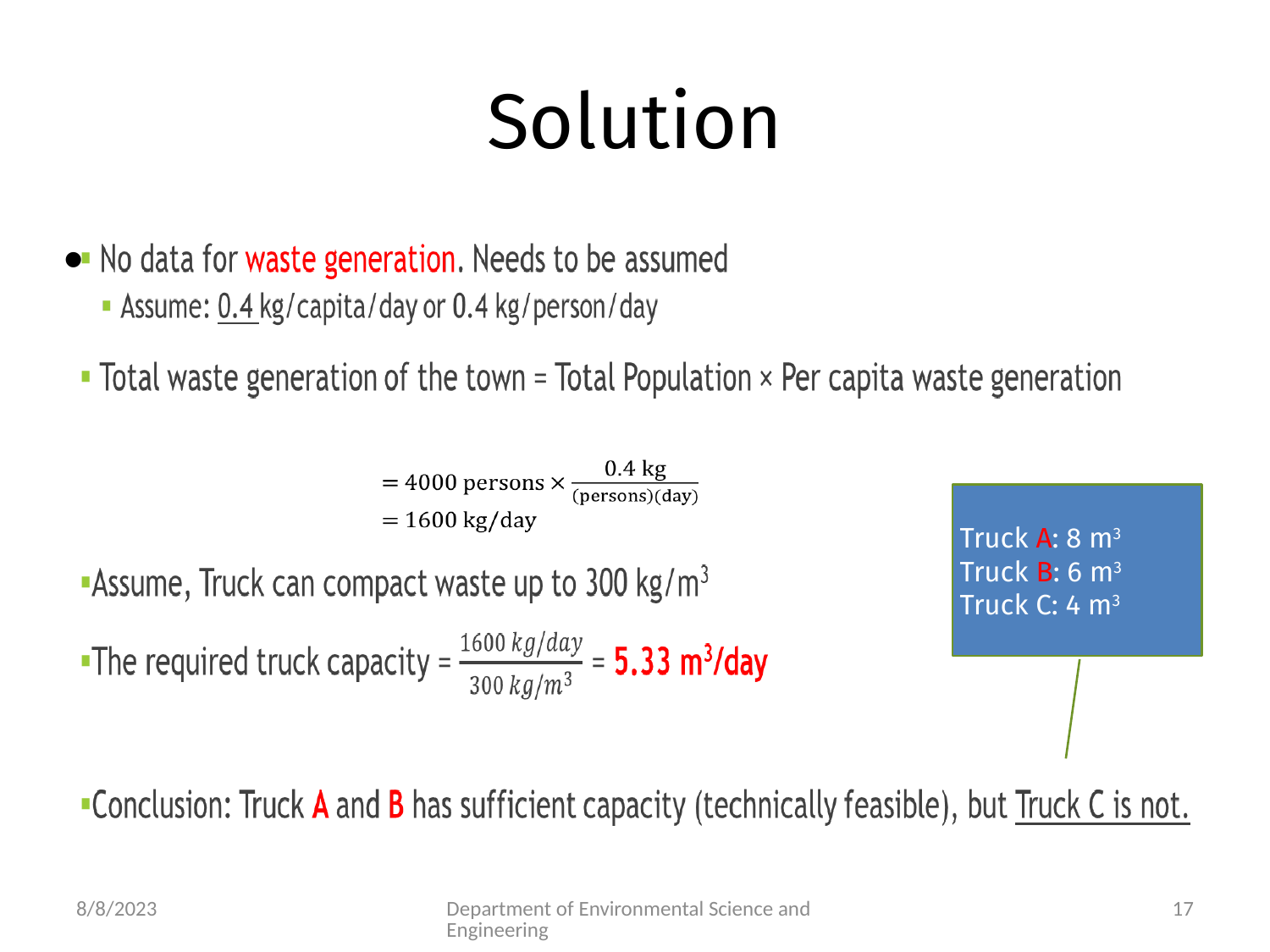

# Solution

Truck A: 8 m3
Truck B: 6 m3
Truck C: 4 m3
8/8/2023
Department of Environmental Science and Engineering
17